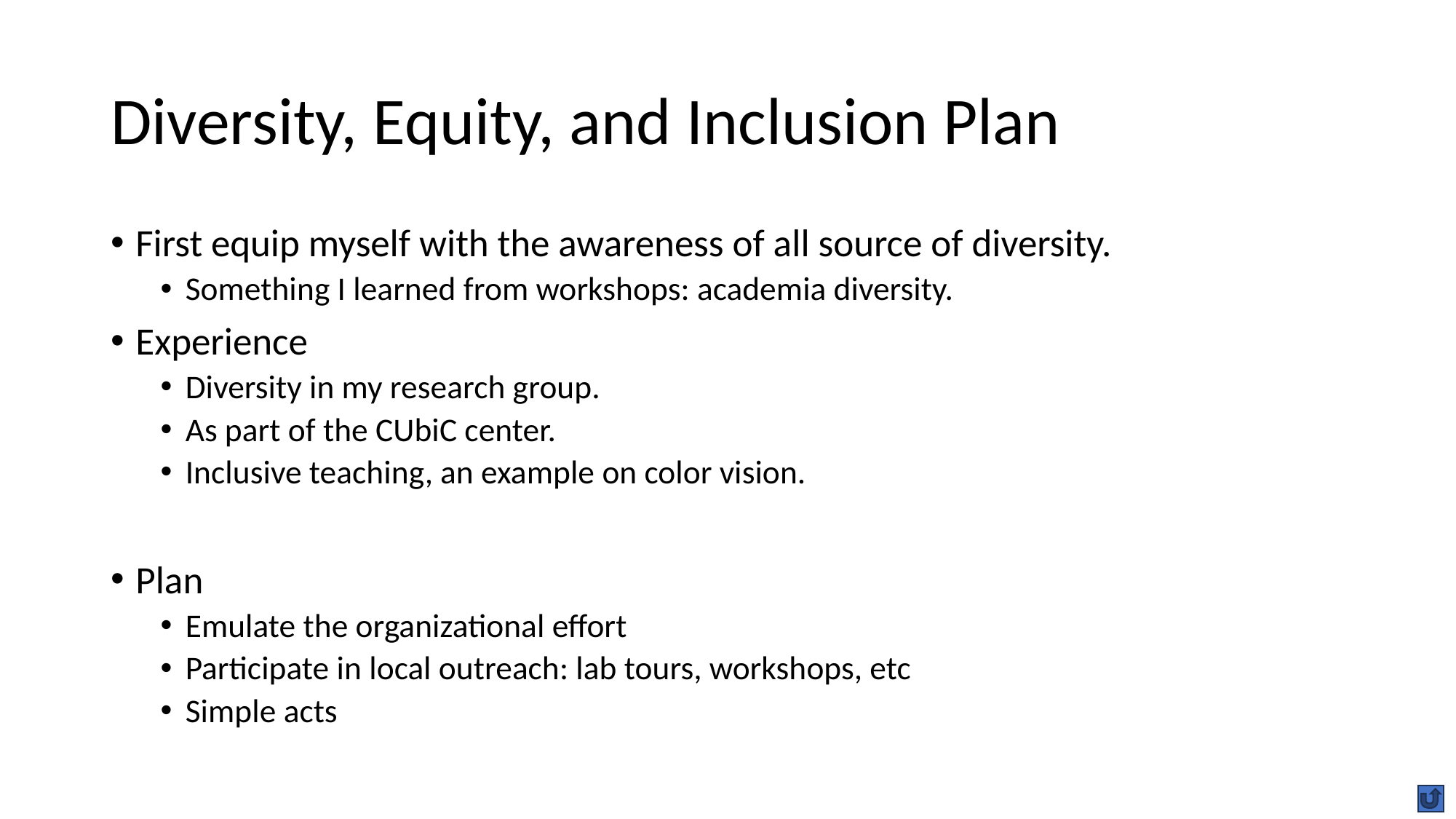

# Diversity, Equity, and Inclusion Plan
First equip myself with the awareness of all source of diversity.
Something I learned from workshops: academia diversity.
Experience
Diversity in my research group.
As part of the CUbiC center.
Inclusive teaching, an example on color vision.

Plan
Emulate the organizational effort
Participate in local outreach: lab tours, workshops, etc
Simple acts